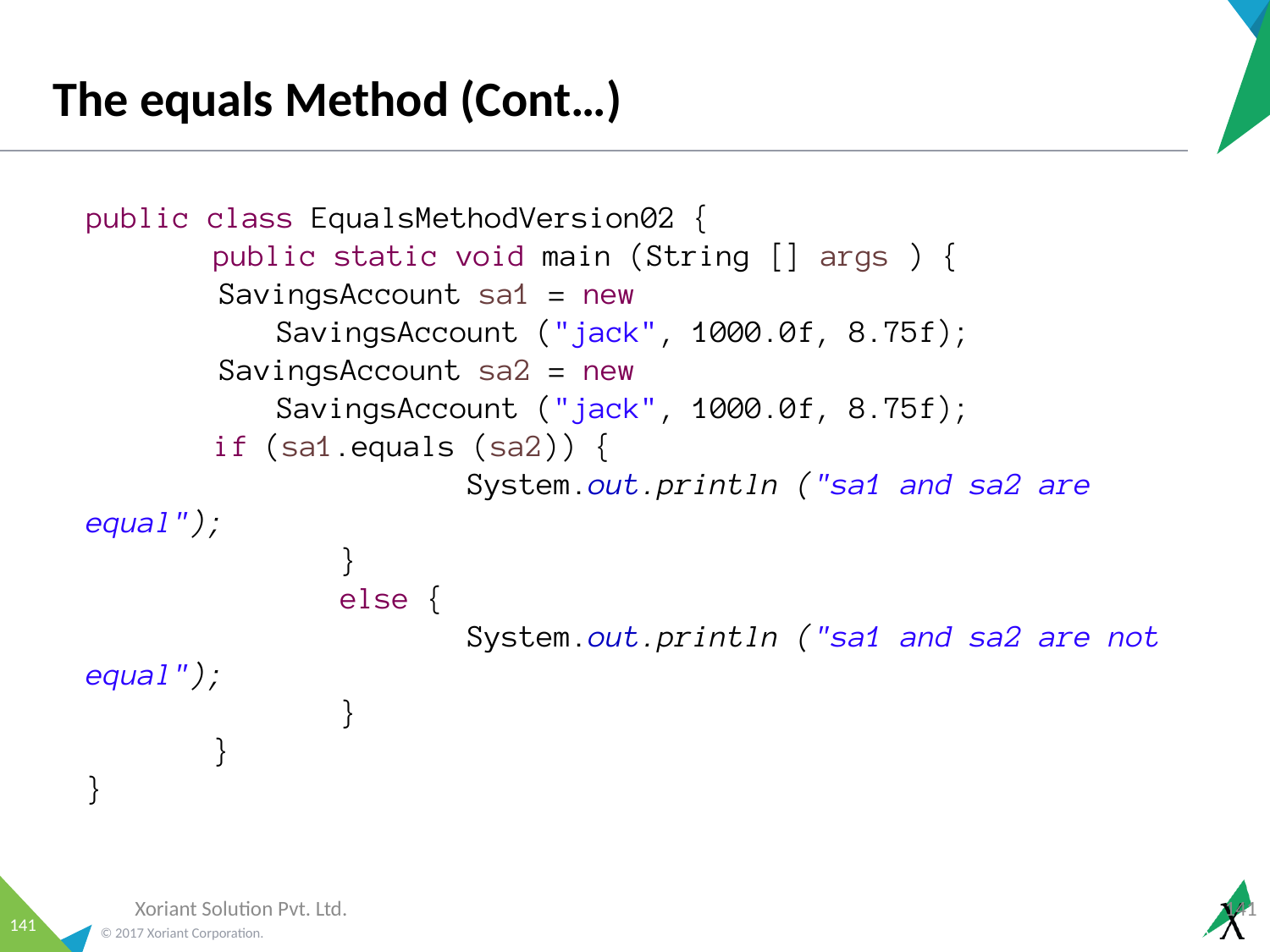

# The equals Method (Cont…)
public class EqualsMethodVersion02 {
	public static void main (String [] args ) {
    SavingsAccount sa1 = new
	SavingsAccount ("jack", 1000.0f, 8.75f);
    SavingsAccount sa2 = new
	SavingsAccount ("jack", 1000.0f, 8.75f);
    	if (sa1.equals (sa2)) {
			System.out.println ("sa1 and sa2 are equal");
		}
		else {
			System.out.println ("sa1 and sa2 are not equal");
		}
	}
}
Xoriant Solution Pvt. Ltd.
141